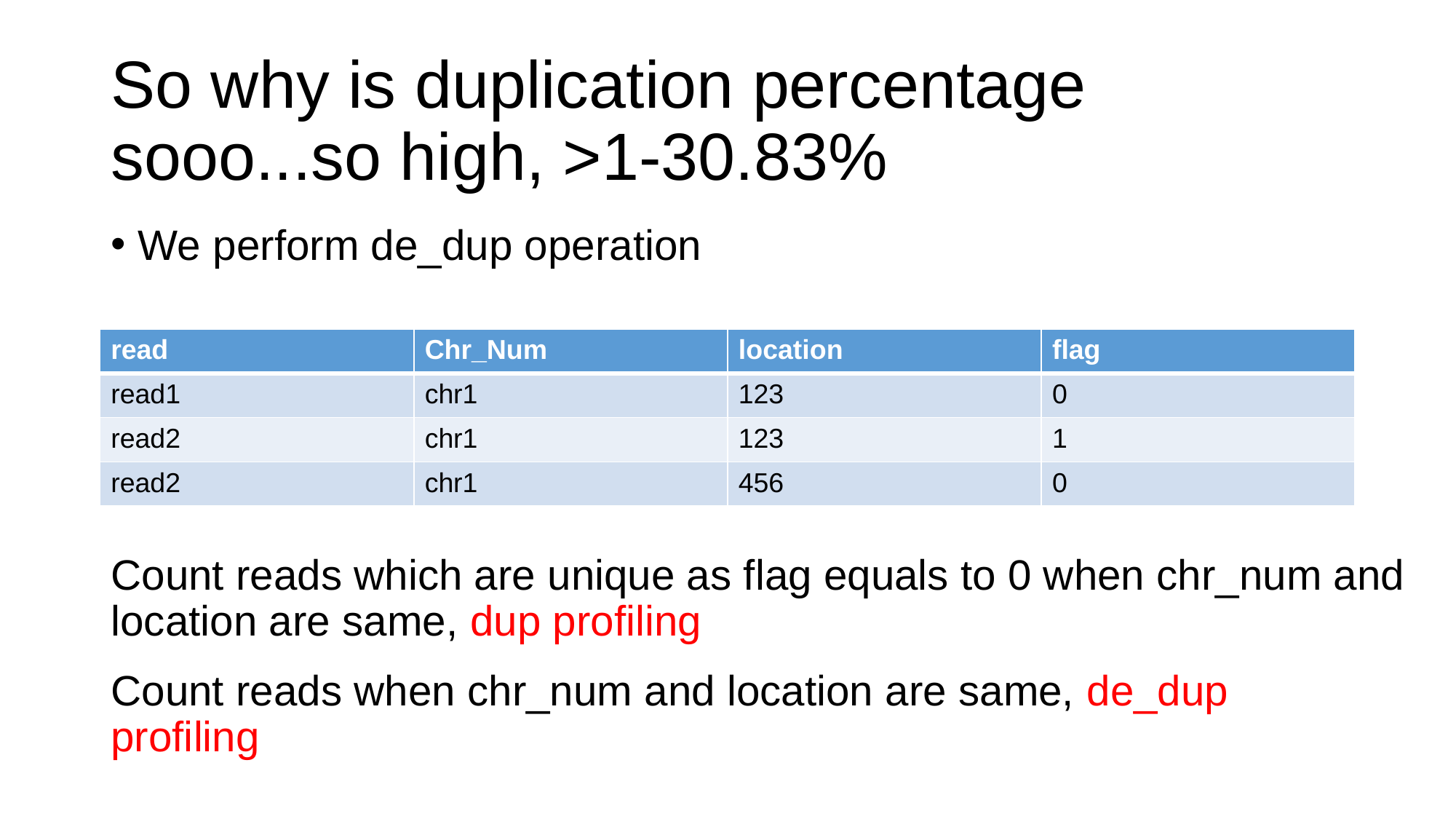

# So why is duplication percentage sooo...so high, >1-30.83%
We perform de_dup operation
| read | Chr\_Num | location | flag |
| --- | --- | --- | --- |
| read1 | chr1 | 123 | 0 |
| read2 | chr1 | 123 | 1 |
| read2 | chr1 | 456 | 0 |
Count reads which are unique as flag equals to 0 when chr_num and location are same, dup profiling

Count reads when chr_num and location are same, de_dup profiling